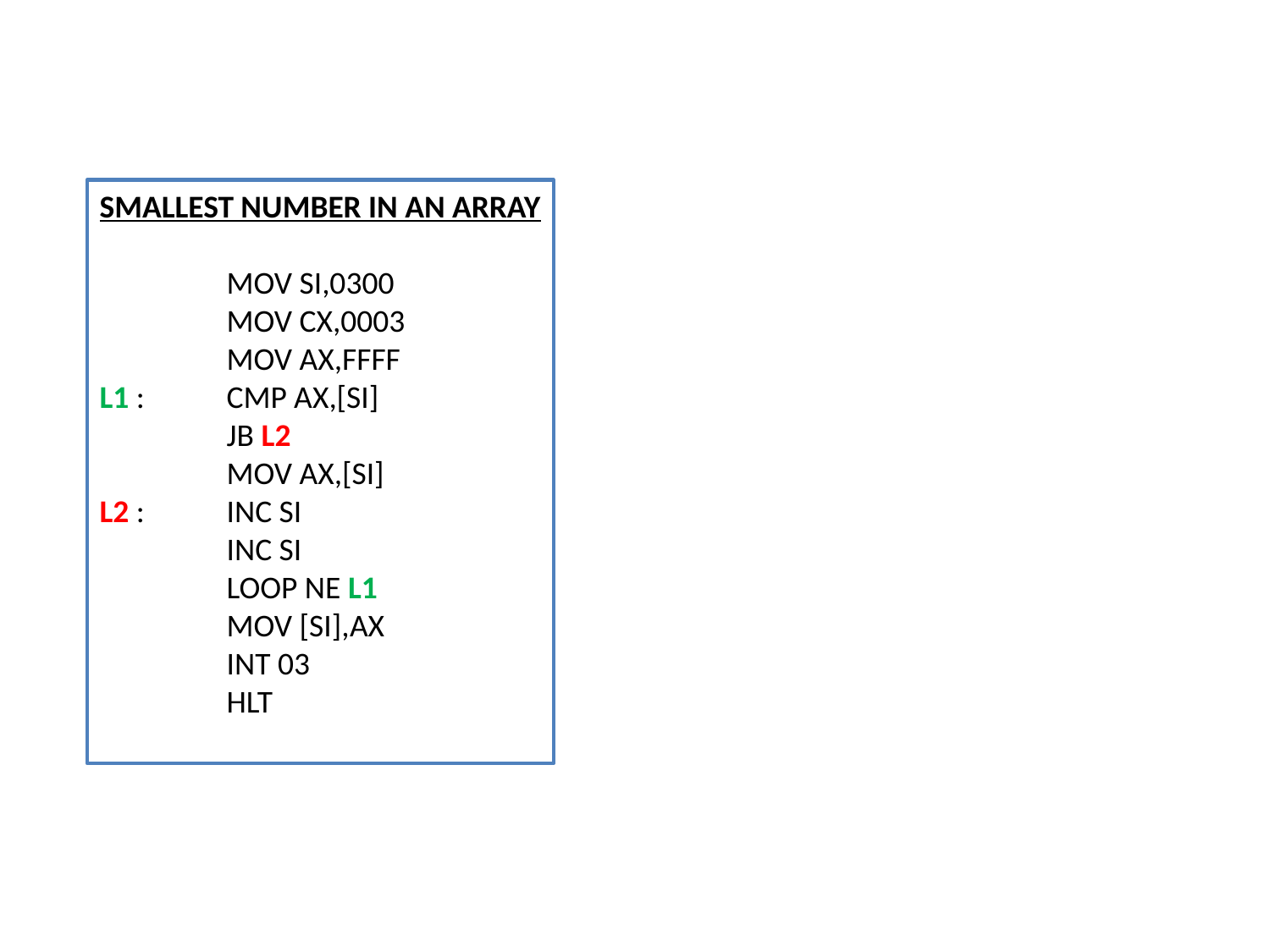

SMALLEST NUMBER IN AN ARRAY

	MOV SI,0300
	MOV CX,0003
	MOV AX,FFFF
L1 :	CMP AX,[SI]
	JB L2
	MOV AX,[SI]
L2 : 	INC SI
	INC SI
	LOOP NE L1
	MOV [SI],AX
	INT 03
	HLT